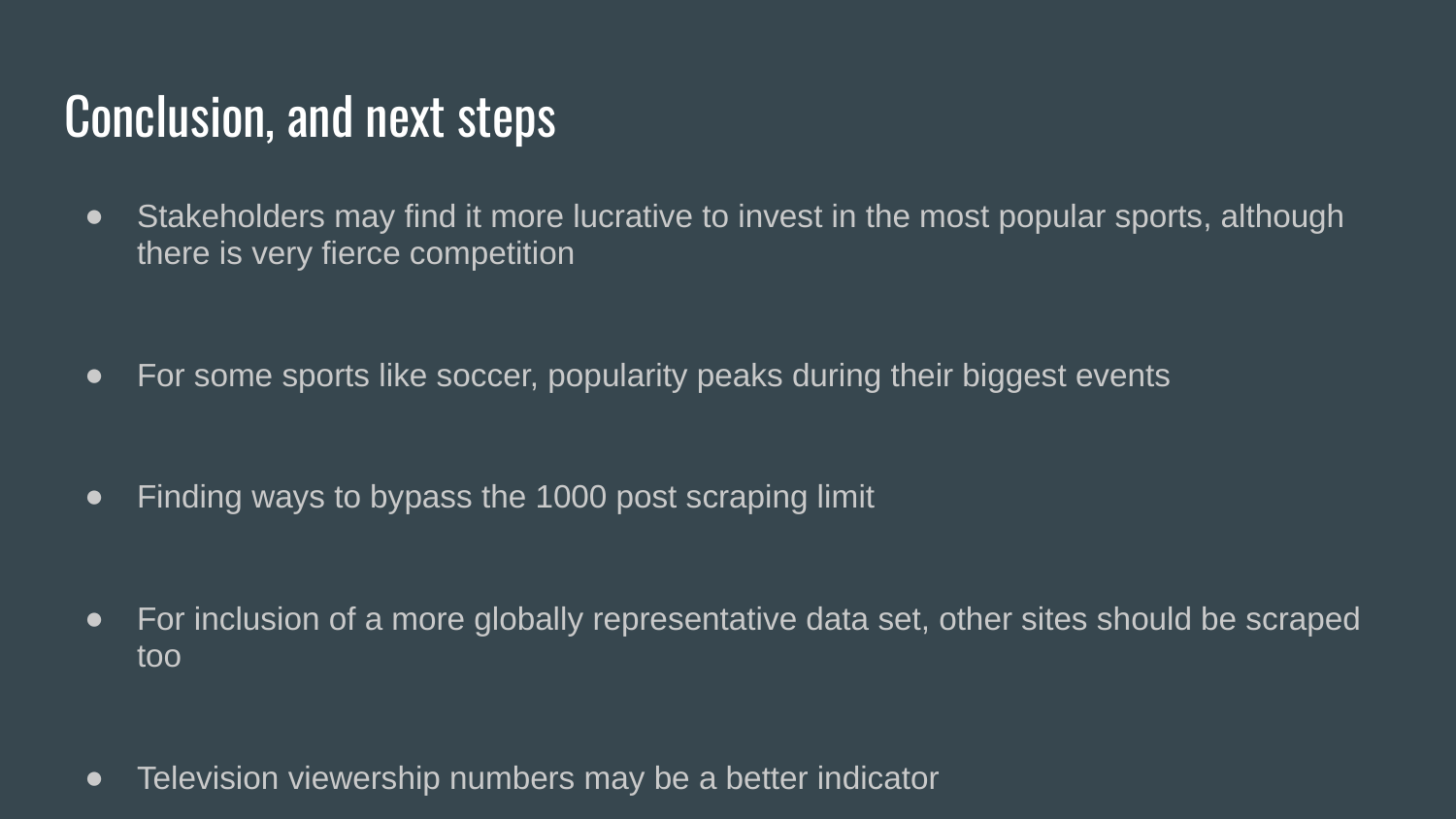

# Conclusion, and next steps
Stakeholders may find it more lucrative to invest in the most popular sports, although there is very fierce competition

For some sports like soccer, popularity peaks during their biggest events

Finding ways to bypass the 1000 post scraping limit

For inclusion of a more globally representative data set, other sites should be scraped too

Television viewership numbers may be a better indicator